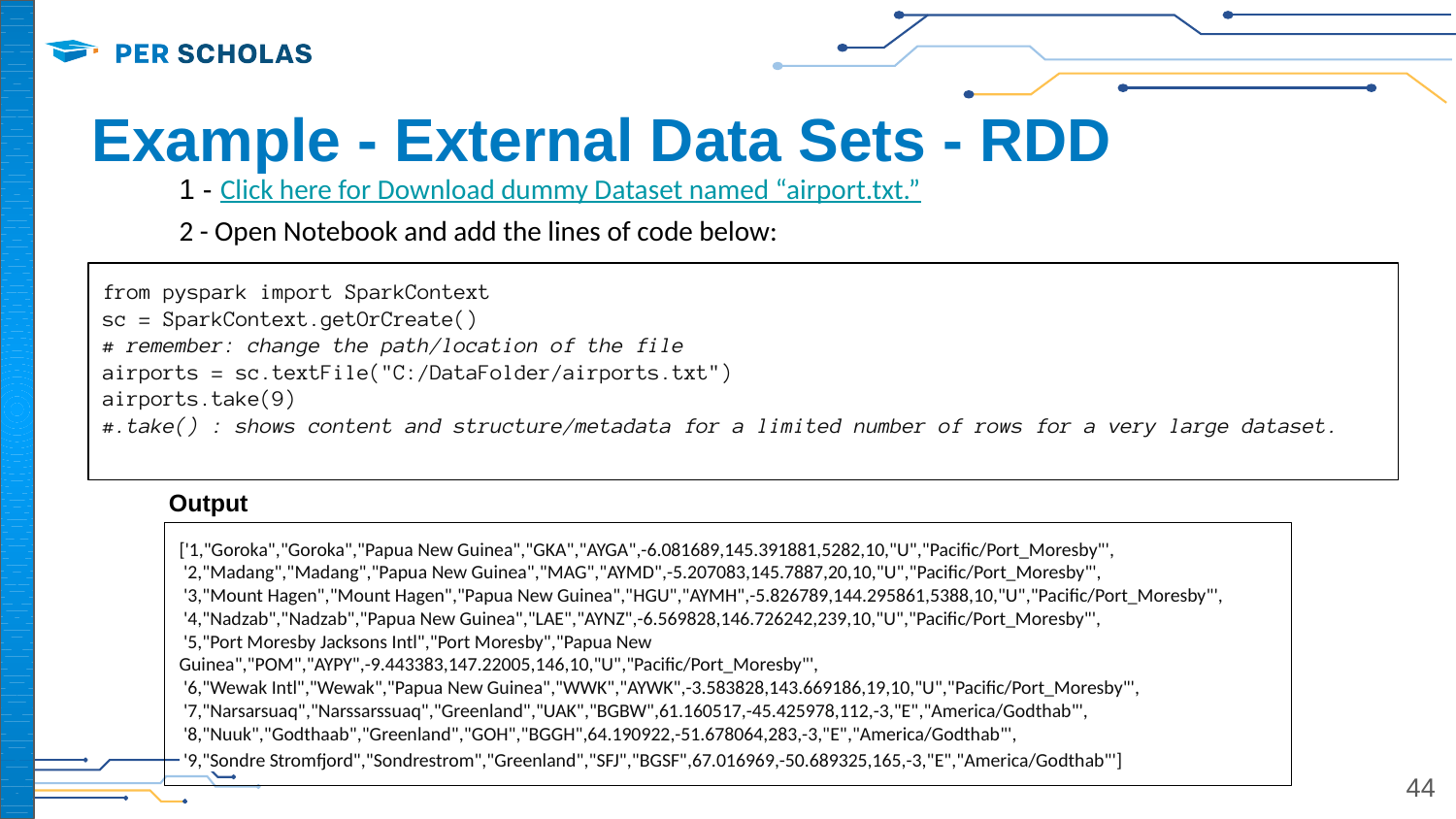

# Example - External Data Sets - RDD
1 - Click here for Download dummy Dataset named “airport.txt.”
2 - Open Notebook and add the lines of code below:
from pyspark import SparkContext
sc = SparkContext.getOrCreate()
# remember: change the path/location of the file
airports = sc.textFile("C:/DataFolder/airports.txt")
airports.take(9)
#.take() : shows content and structure/metadata for a limited number of rows for a very large dataset.
Output
['1,"Goroka","Goroka","Papua New Guinea","GKA","AYGA",-6.081689,145.391881,5282,10,"U","Pacific/Port_Moresby"',
 '2,"Madang","Madang","Papua New Guinea","MAG","AYMD",-5.207083,145.7887,20,10,"U","Pacific/Port_Moresby"',
 '3,"Mount Hagen","Mount Hagen","Papua New Guinea","HGU","AYMH",-5.826789,144.295861,5388,10,"U","Pacific/Port_Moresby"',
 '4,"Nadzab","Nadzab","Papua New Guinea","LAE","AYNZ",-6.569828,146.726242,239,10,"U","Pacific/Port_Moresby"',
 '5,"Port Moresby Jacksons Intl","Port Moresby","Papua New Guinea","POM","AYPY",-9.443383,147.22005,146,10,"U","Pacific/Port_Moresby"',
 '6,"Wewak Intl","Wewak","Papua New Guinea","WWK","AYWK",-3.583828,143.669186,19,10,"U","Pacific/Port_Moresby"',
 '7,"Narsarsuaq","Narssarssuaq","Greenland","UAK","BGBW",61.160517,-45.425978,112,-3,"E","America/Godthab"',
 '8,"Nuuk","Godthaab","Greenland","GOH","BGGH",64.190922,-51.678064,283,-3,"E","America/Godthab"',
 '9,"Sondre Stromfjord","Sondrestrom","Greenland","SFJ","BGSF",67.016969,-50.689325,165,-3,"E","America/Godthab"']
44